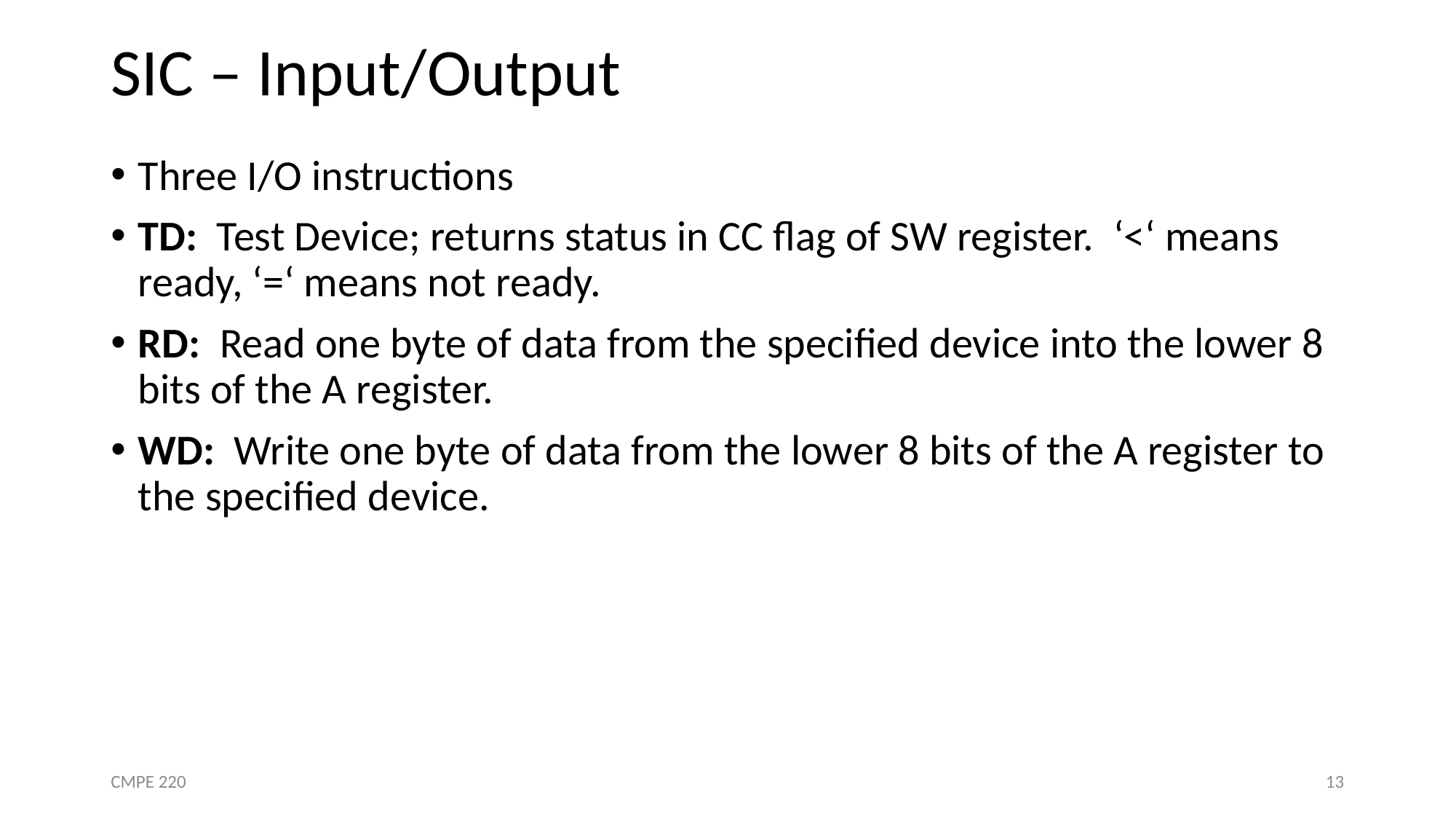

# SIC – Input/Output
Three I/O instructions
TD:  Test Device; returns status in CC flag of SW register.  ‘<‘ means ready, ‘=‘ means not ready.
RD:  Read one byte of data from the specified device into the lower 8 bits of the A register.
WD:  Write one byte of data from the lower 8 bits of the A register to the specified device.
CMPE 220
13